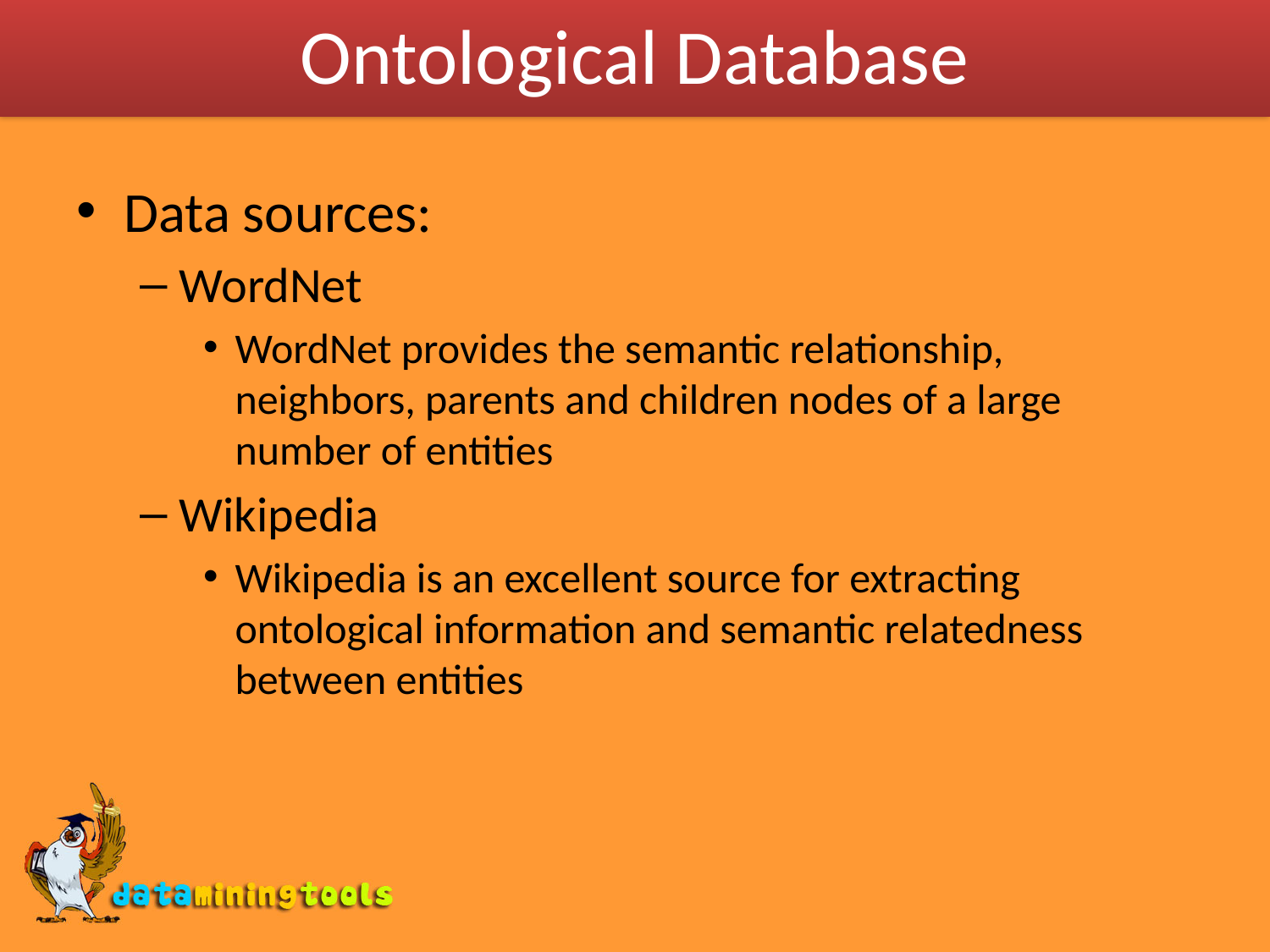

# Ontological Database
Data sources:
WordNet
WordNet provides the semantic relationship, neighbors, parents and children nodes of a large number of entities
Wikipedia
Wikipedia is an excellent source for extracting ontological information and semantic relatedness between entities